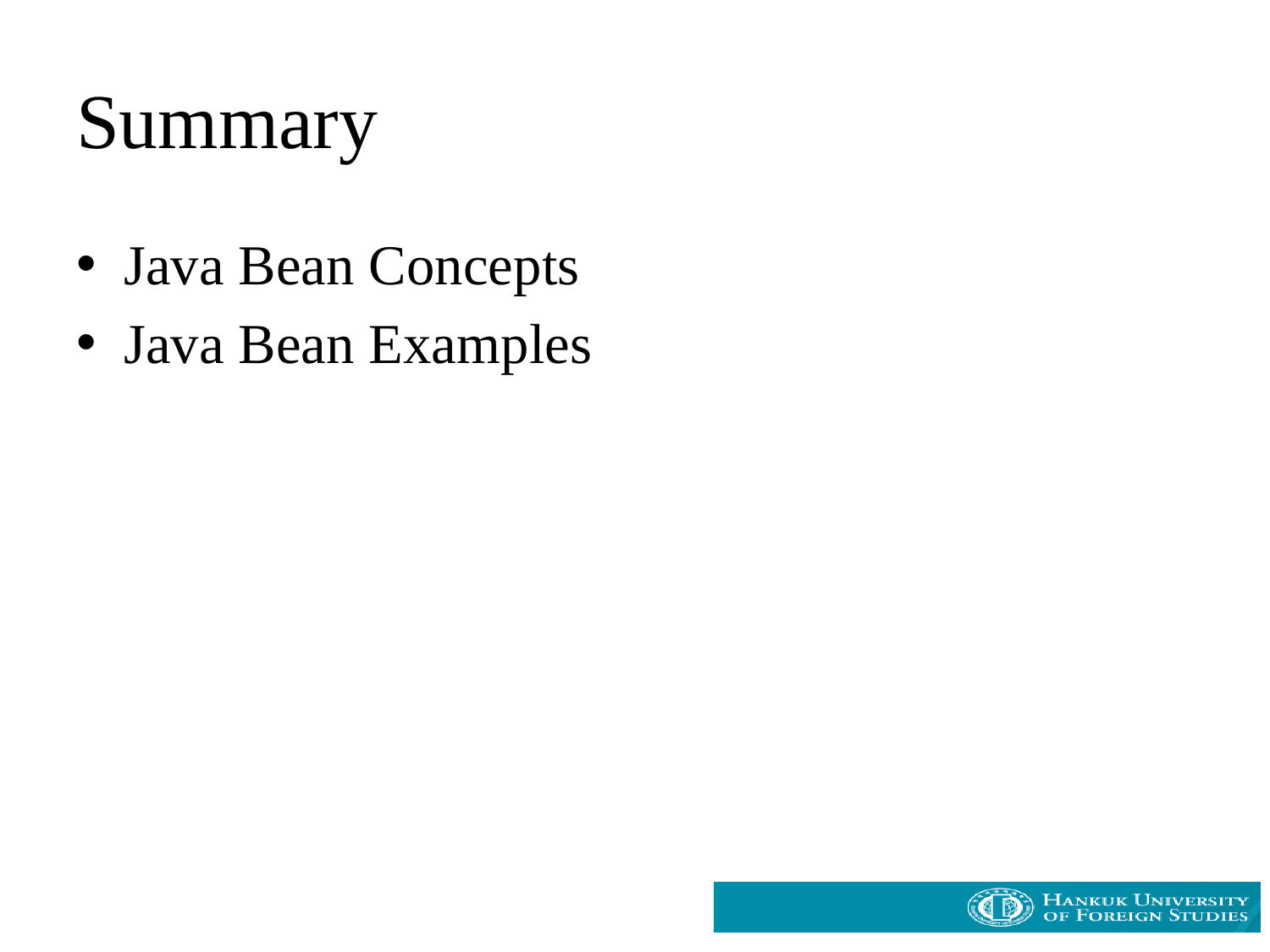

# Summary
Java Bean Concepts
Java Bean Examples